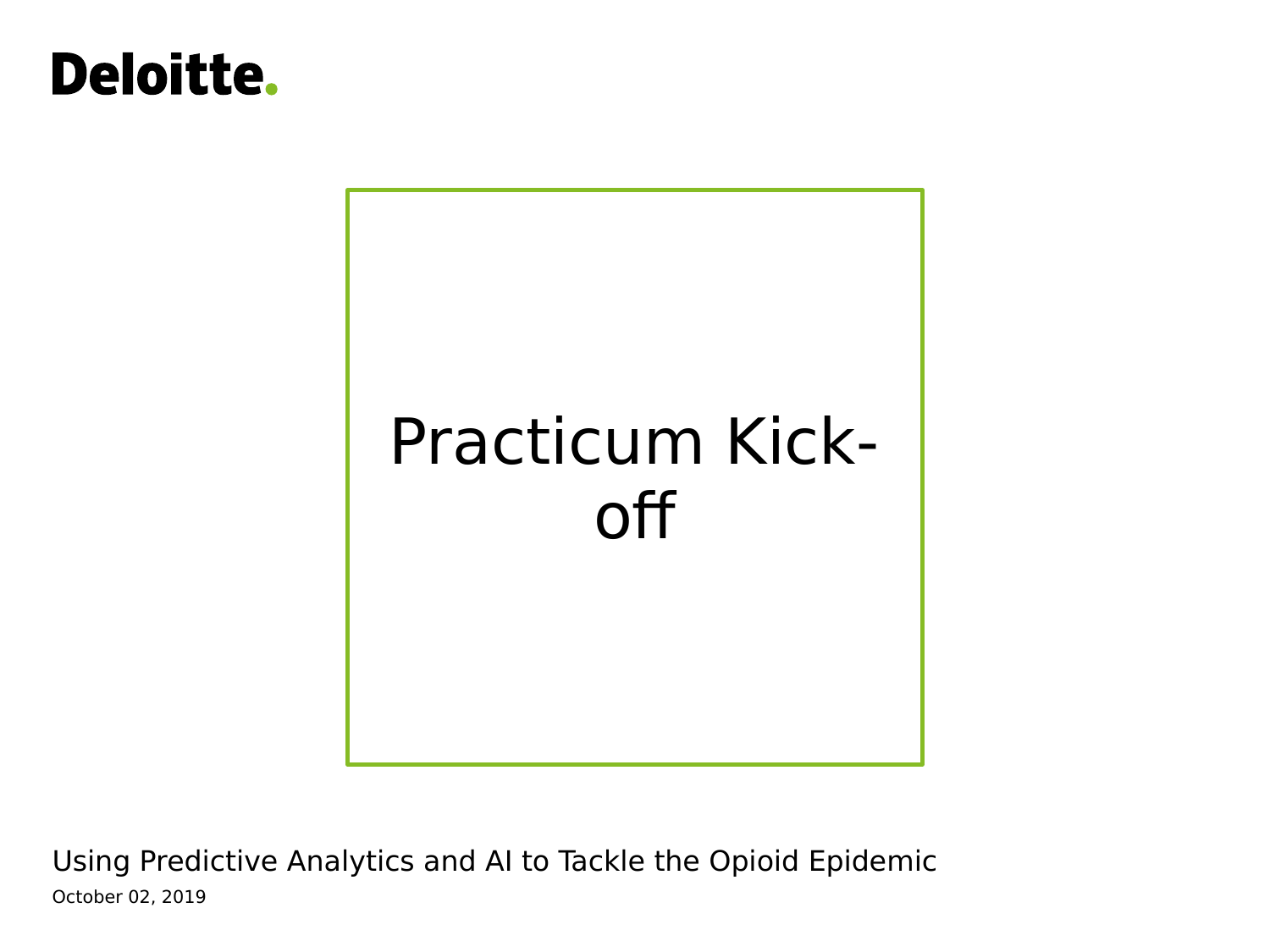

# Practicum Kick-off
Using Predictive Analytics and AI to Tackle the Opioid Epidemic
October 02, 2019